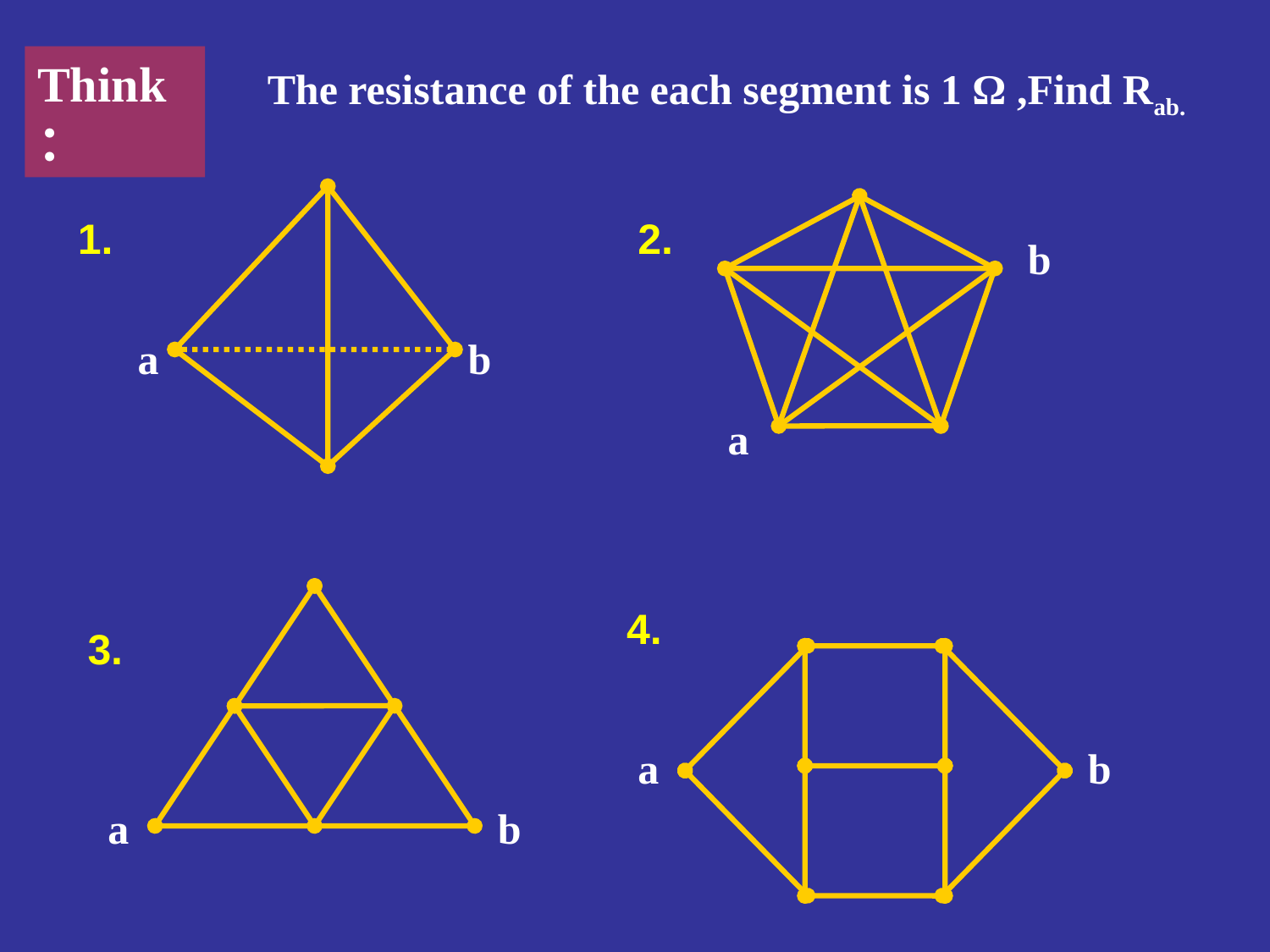

Think：
The resistance of the each segment is 1 Ω ,Find Rab.

1.
2.
b

a
b

a

4.
3.

a
b

a
b